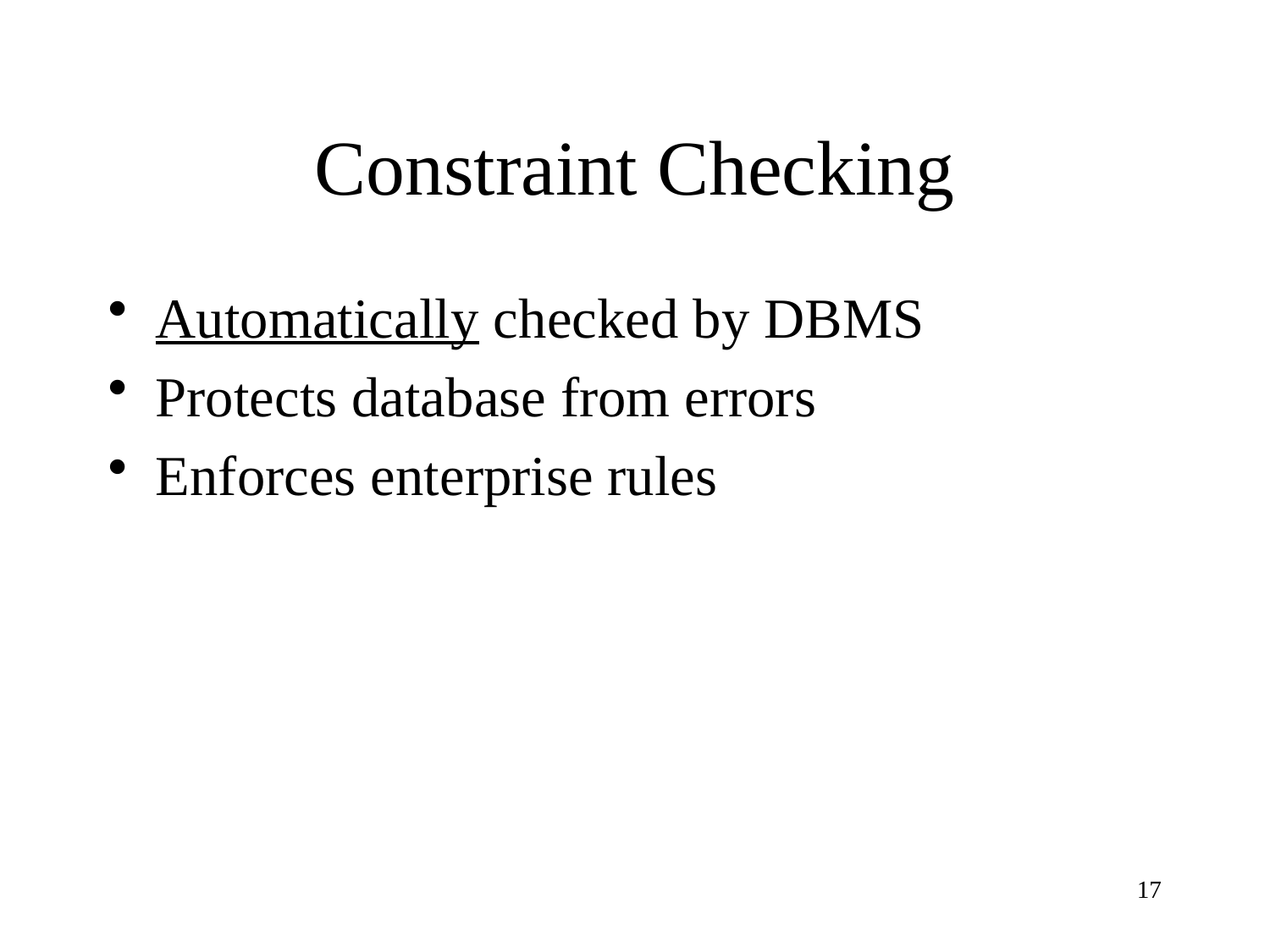

# Constraint Checking
Automatically checked by DBMS
Protects database from errors
Enforces enterprise rules
17